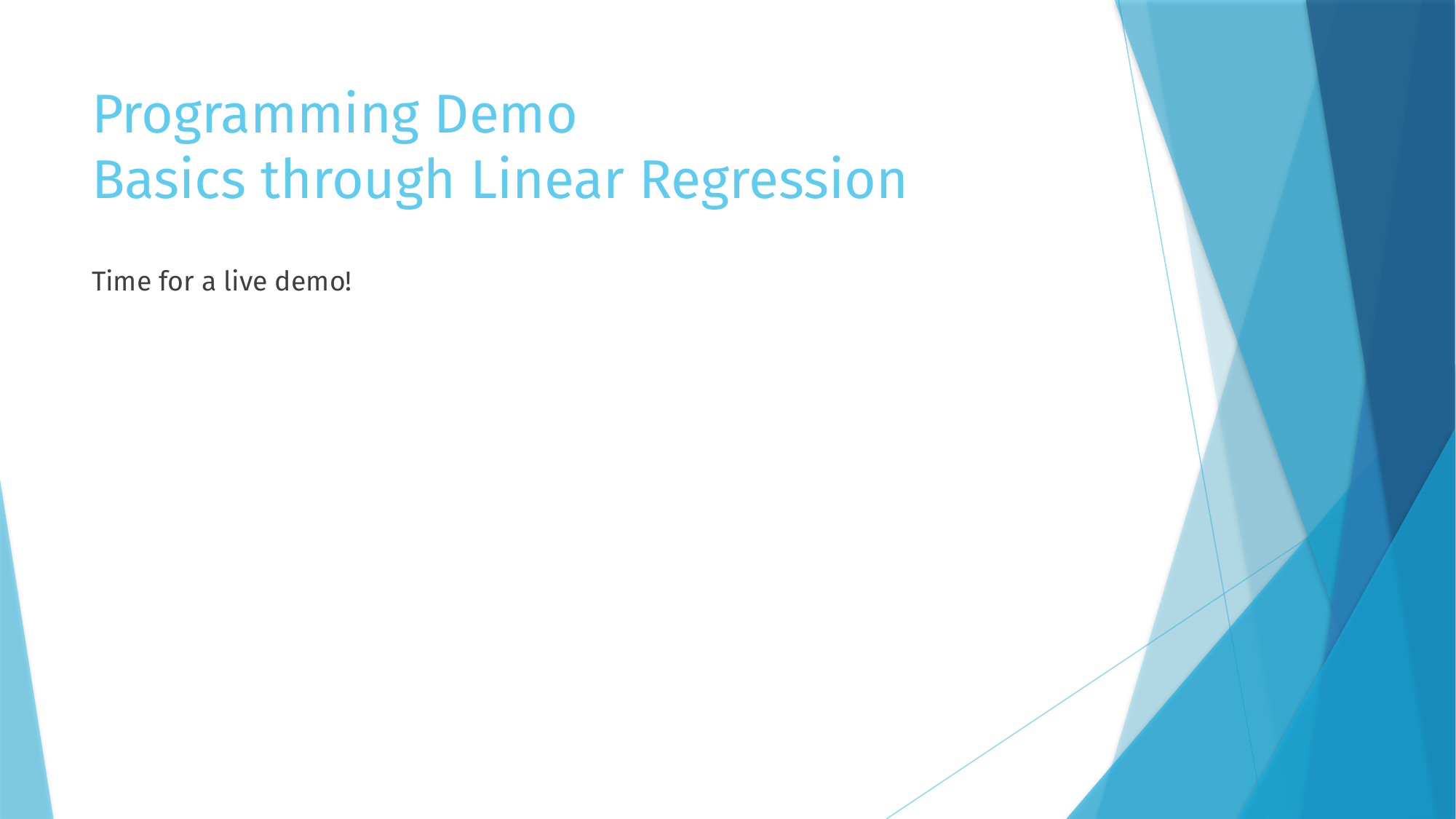

# Programming Demo Basics through Linear Regression
Time for a live demo!